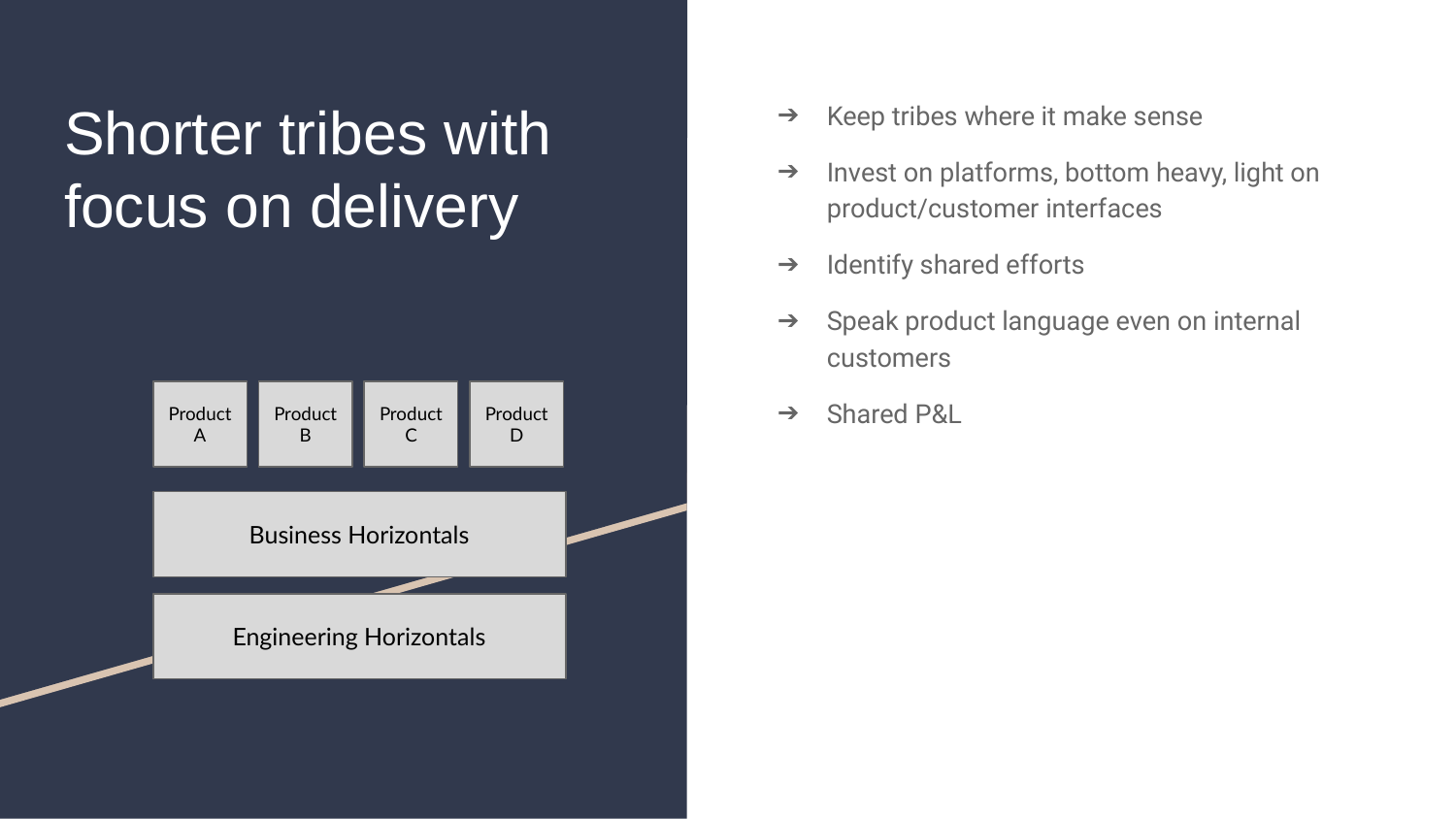

# Shorter tribes with focus on delivery
Keep tribes where it make sense
Invest on platforms, bottom heavy, light on product/customer interfaces
Identify shared efforts
Speak product language even on internal customers
Shared P&L

Product A
Product B
Product C
Product D
Business Horizontals
Engineering Horizontals